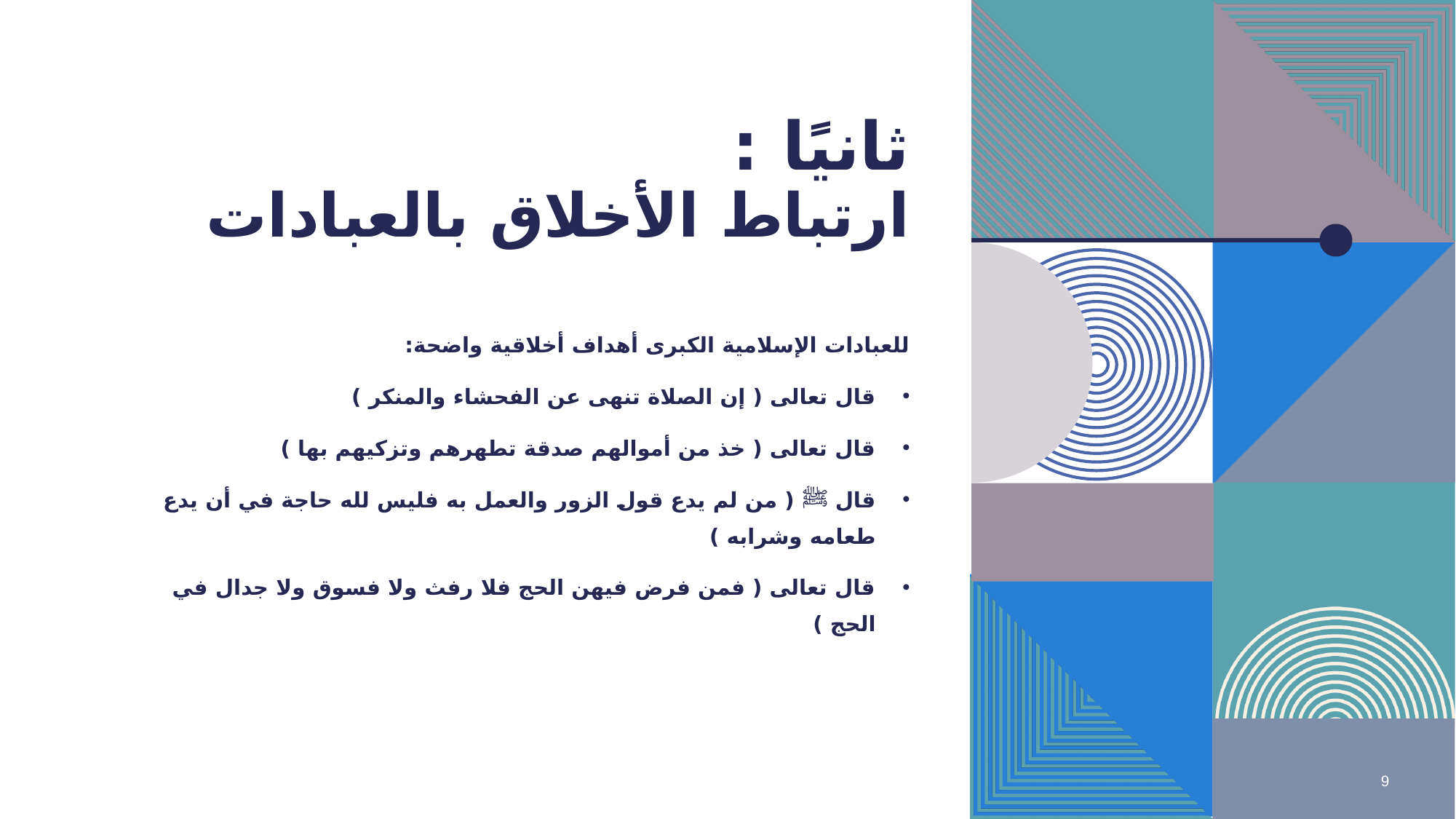

# ثانيًا : ارتباط الأخلاق بالعبادات

للعبادات الإسلامية الكبرى أهداف أخلاقية واضحة:
قال تعالى ( إن الصلاة تنهى عن الفحشاء والمنكر )
قال تعالى ( خذ من أموالهم صدقة تطهرهم وتزكيهم بها )
قال ﷺ ( من لم يدع قول الزور والعمل به فليس لله حاجة في أن يدع طعامه وشرابه )
قال تعالى ( فمن فرض فيهن الحج فلا رفث ولا فسوق ولا جدال في الحج )
9